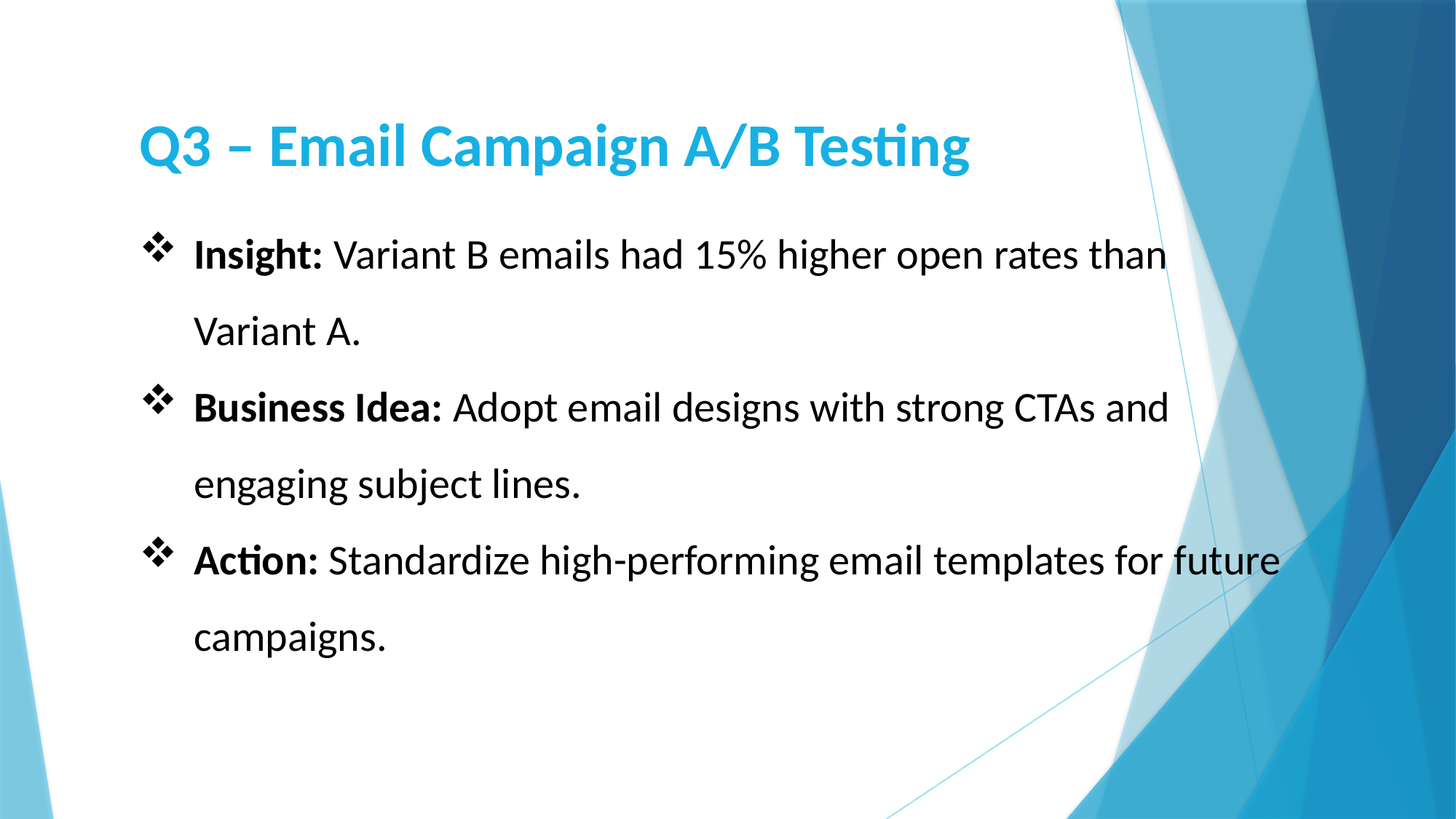

# Q3 – Email Campaign A/B Testing
Insight: Variant B emails had 15% higher open rates than Variant A.
Business Idea: Adopt email designs with strong CTAs and engaging subject lines.
Action: Standardize high-performing email templates for future campaigns.